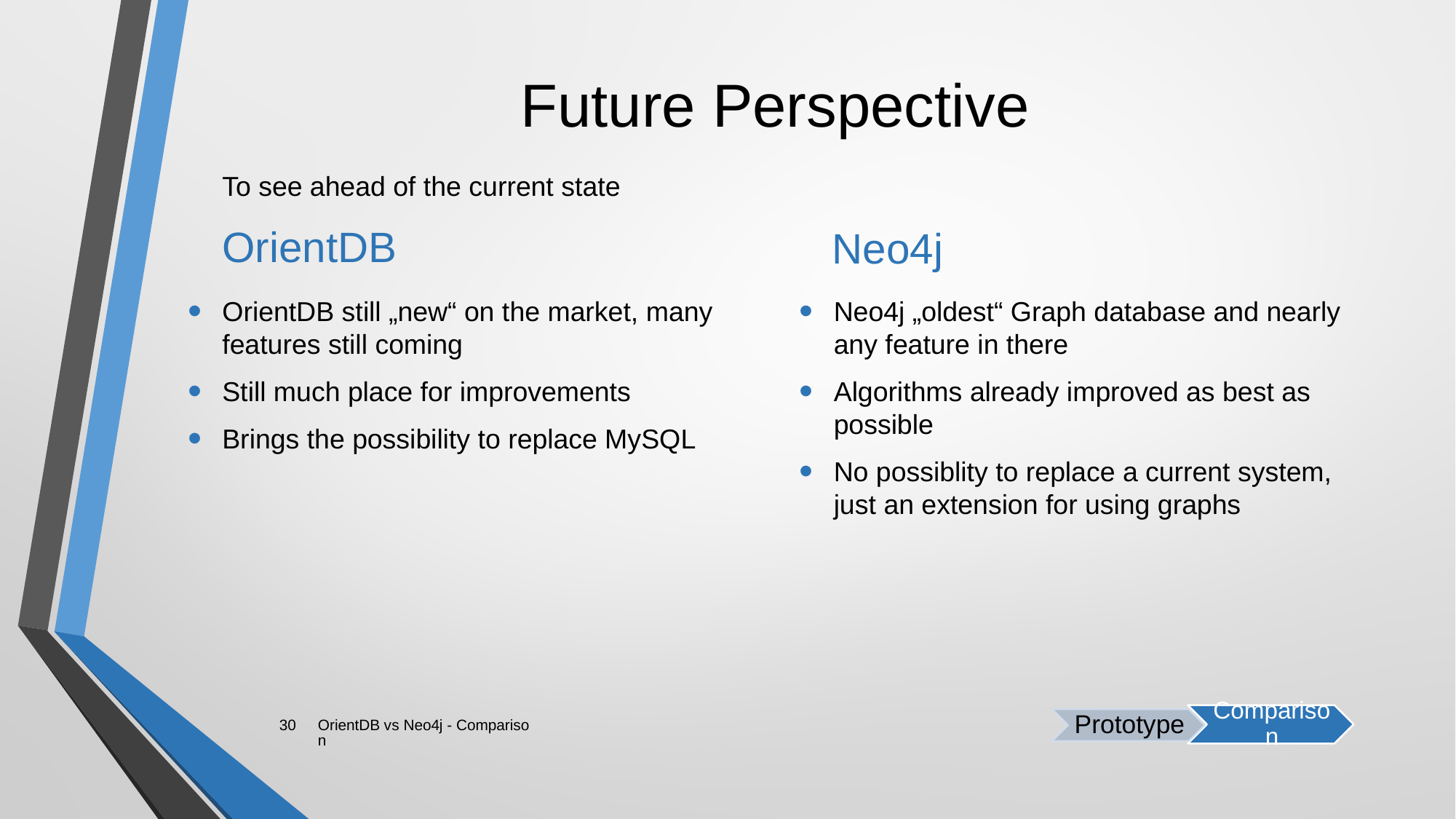

# Future Perspective
To see ahead of the current state
OrientDB
Neo4j
OrientDB still „new“ on the market, many features still coming
Still much place for improvements
Brings the possibility to replace MySQL
Neo4j „oldest“ Graph database and nearly any feature in there
Algorithms already improved as best as possible
No possiblity to replace a current system, just an extension for using graphs
30
OrientDB vs Neo4j - Comparison